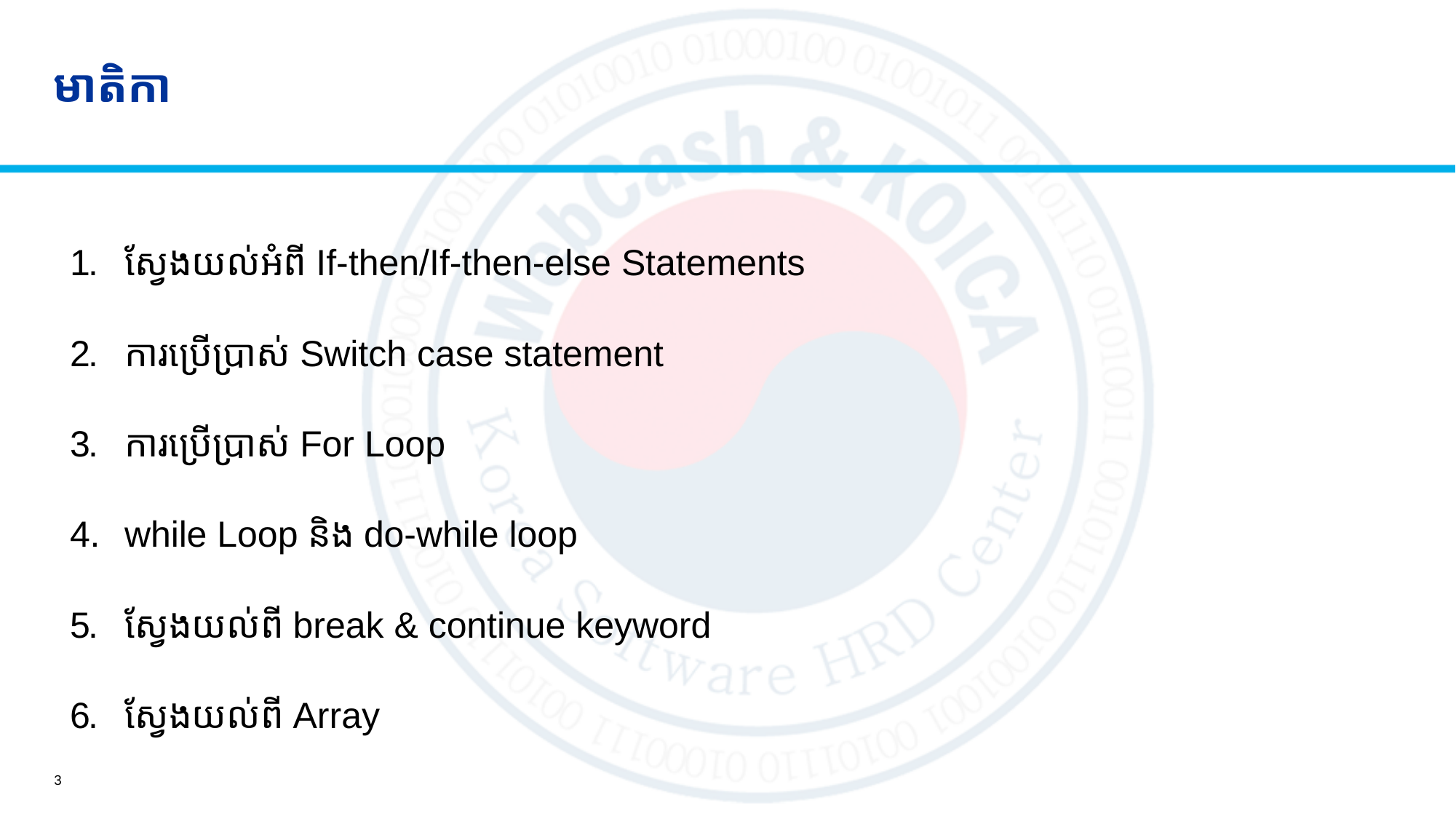

# មាតិកា
ស្វែងយល់អំពី​ If-then/If-then-else Statements
ការប្រើប្រាស់​ Switch case statement
ការប្រើប្រាស់ For Loop
while Loop និង​ do-while loop
ស្វែងយល់ពី break & continue keyword
ស្វែងយល់ពី Array
3